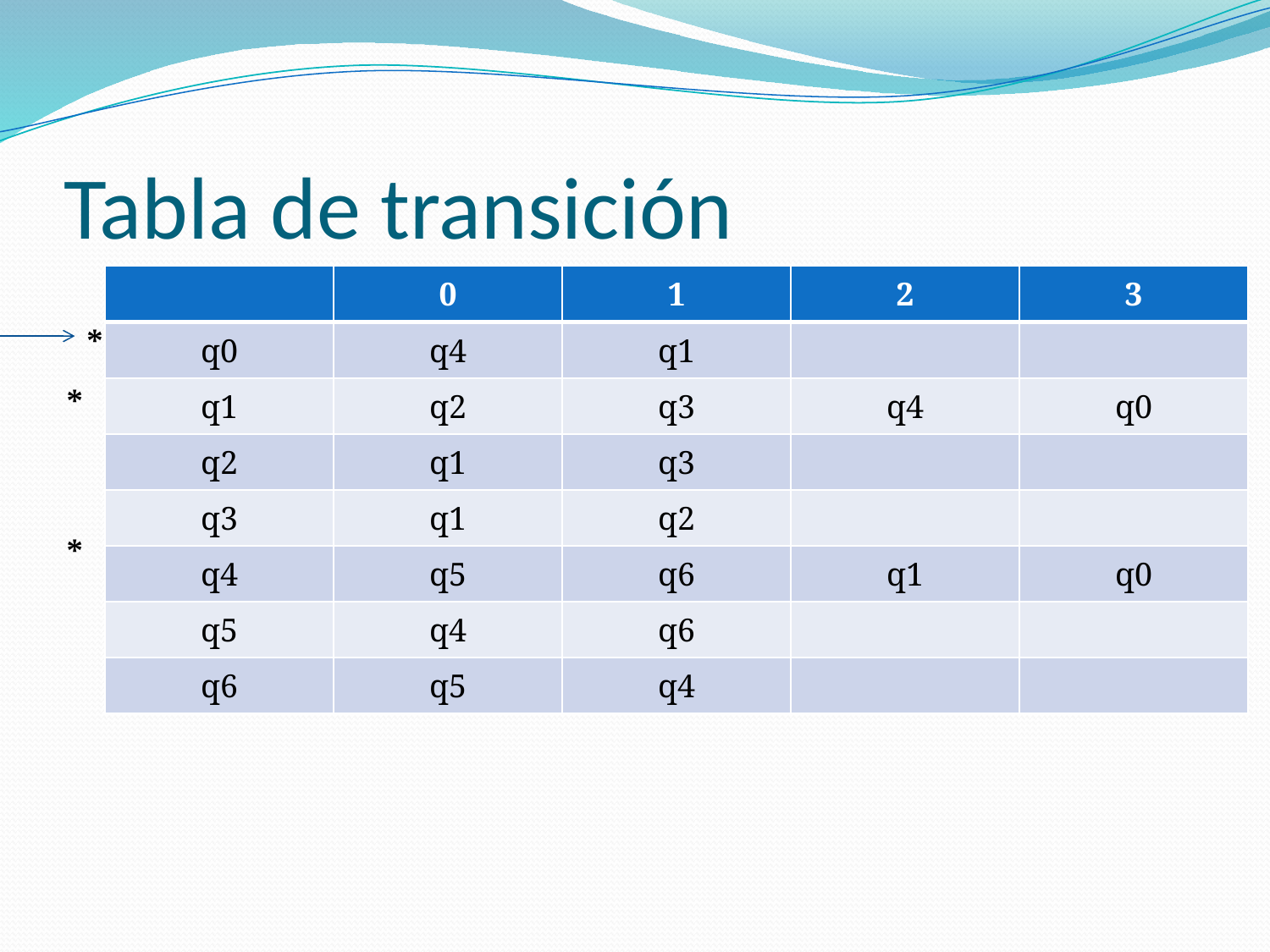

# Tabla de transición
|  | 0 | 1 | 2 | 3 |
| --- | --- | --- | --- | --- |
| q0 | q4 | q1 |  |  |
| q1 | q2 | q3 | q4 | q0 |
| q2 | q1 | q3 |  |  |
| q3 | q1 | q2 |  |  |
| q4 | q5 | q6 | q1 | q0 |
| q5 | q4 | q6 |  |  |
| q6 | q5 | q4 |  |  |
*
*
*